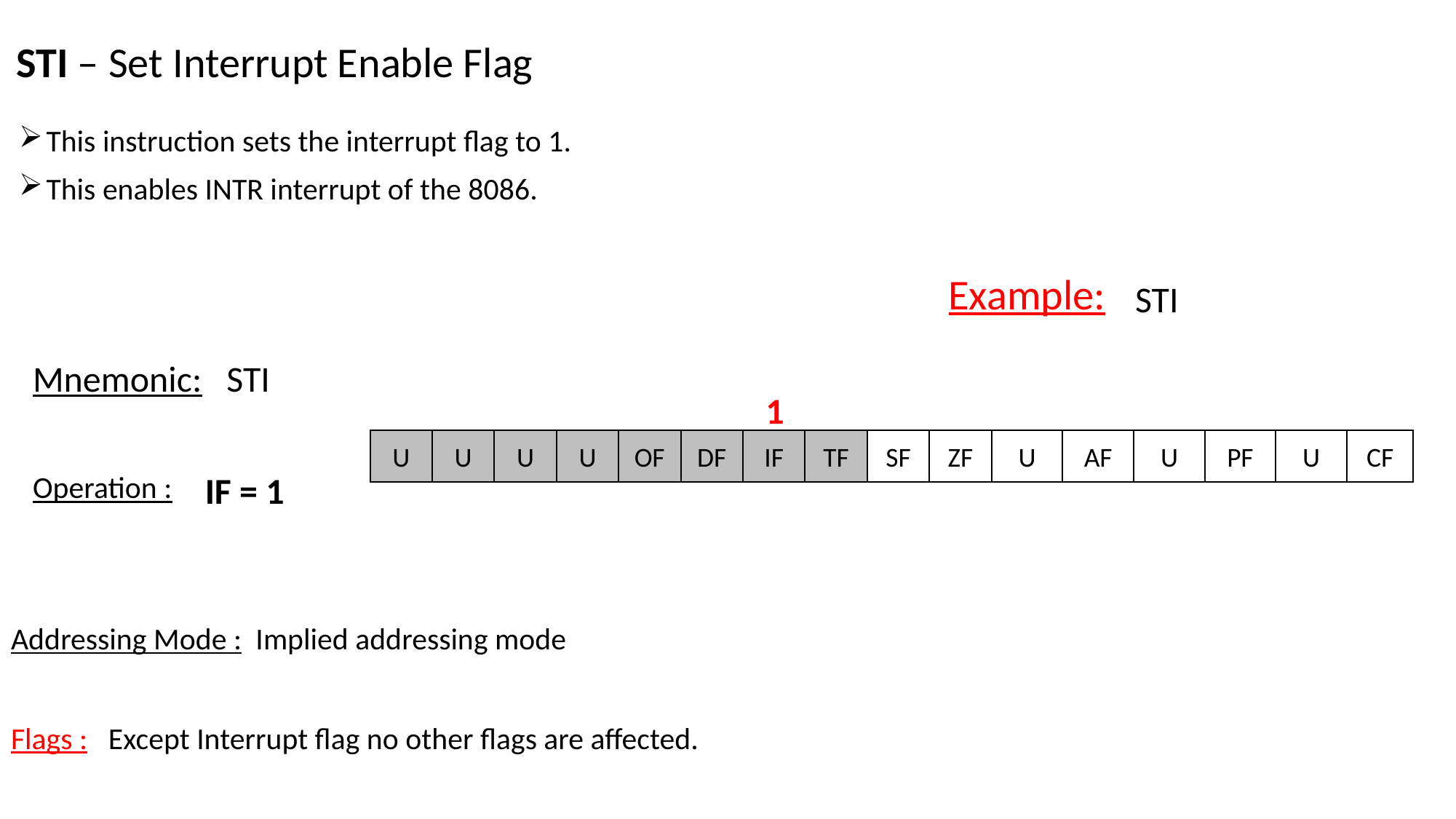

STI – Set Interrupt Enable Flag
This instruction sets the interrupt flag to 1.
This enables INTR interrupt of the 8086.
Example:

STI
Mnemonic:   STI
1
U
U
U
U
OF
DF
IF
TF
SF
ZF
U
AF
U
PF
U
CF
IF = 1
Operation :

Addressing Mode :  Implied addressing mode

Flags :   Except Interrupt flag no other flags are affected.